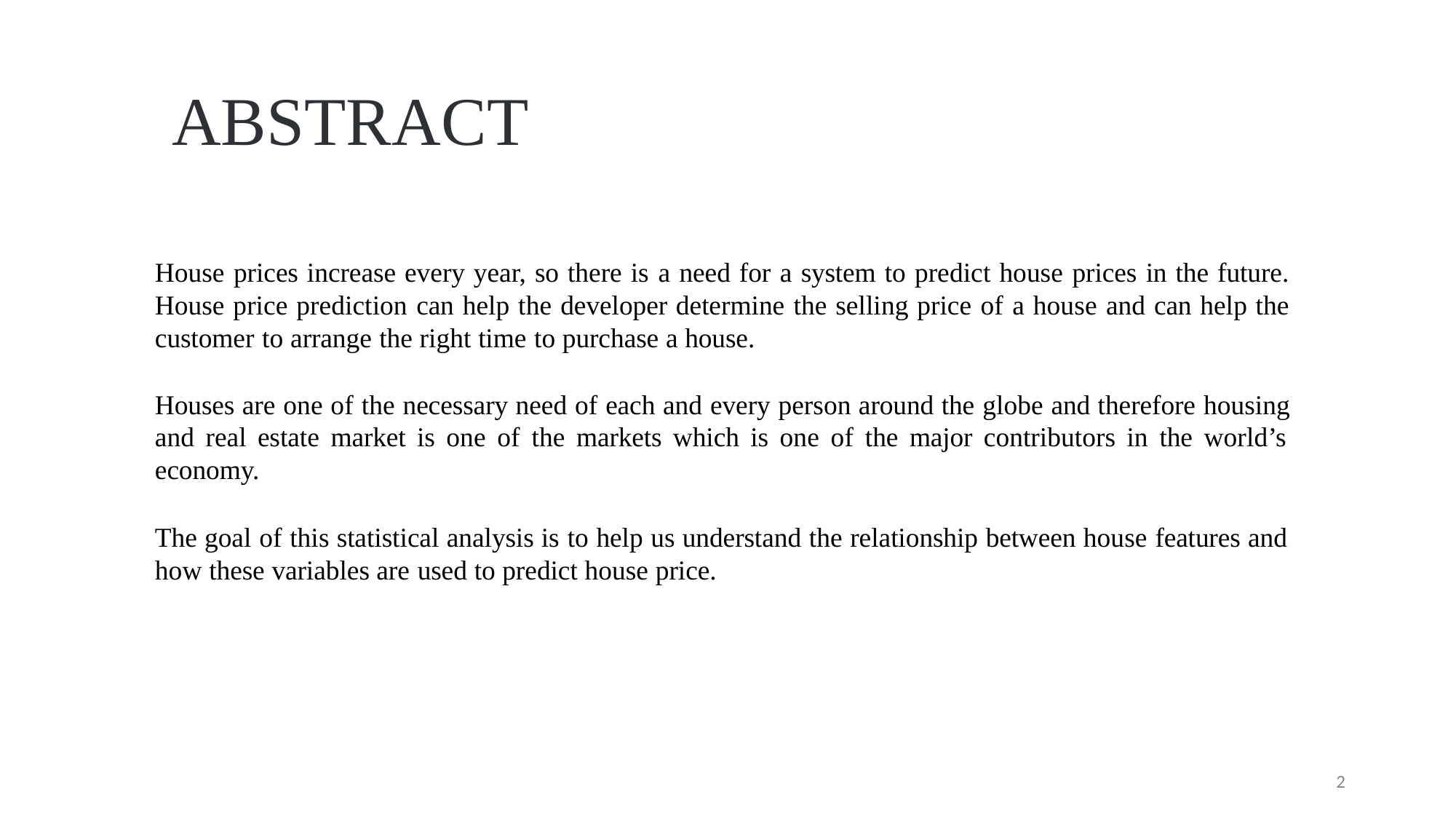

# ABSTRACT
House prices increase every year, so there is a need for a system to predict house prices in the future.  House price prediction can help the developer determine the selling price of a house and can help the  customer to arrange the right time to purchase a house.

Houses are one of the necessary need of each and every person around the globe and therefore housing  and real estate market is one of the markets which is one of the major contributors in the world’s  economy.

The goal of this statistical analysis is to help us understand the relationship between house features and  how these variables are used to predict house price.
2